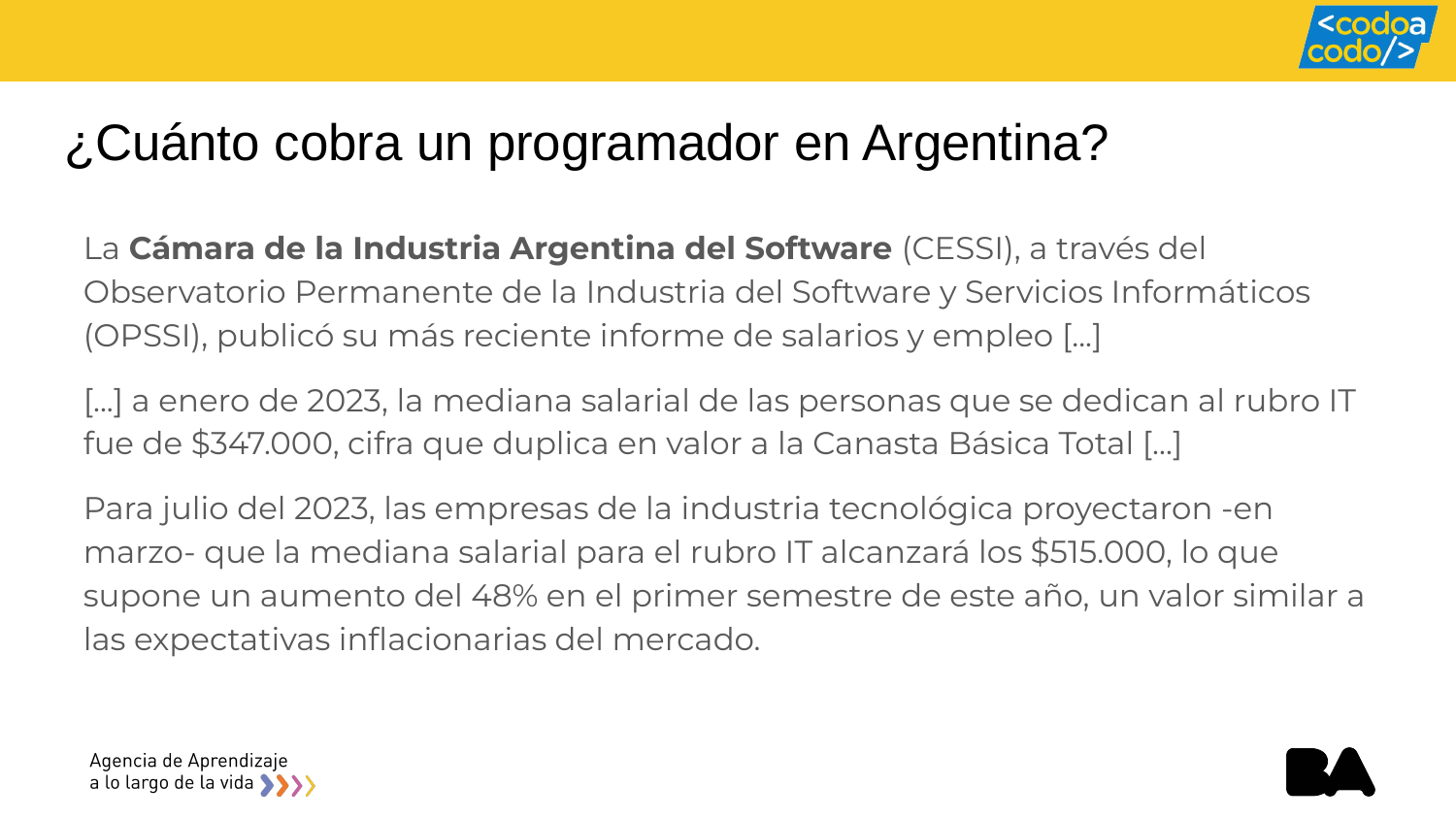

# ¿Cuánto cobra un programador en Argentina?
La Cámara de la Industria Argentina del Software (CESSI), a través del Observatorio Permanente de la Industria del Software y Servicios Informáticos (OPSSI), publicó su más reciente informe de salarios y empleo [...]
[...] a enero de 2023, la mediana salarial de las personas que se dedican al rubro IT fue de $347.000, cifra que duplica en valor a la Canasta Básica Total [...]
Para julio del 2023, las empresas de la industria tecnológica proyectaron -en marzo- que la mediana salarial para el rubro IT alcanzará los $515.000, lo que supone un aumento del 48% en el primer semestre de este año, un valor similar a las expectativas inflacionarias del mercado.